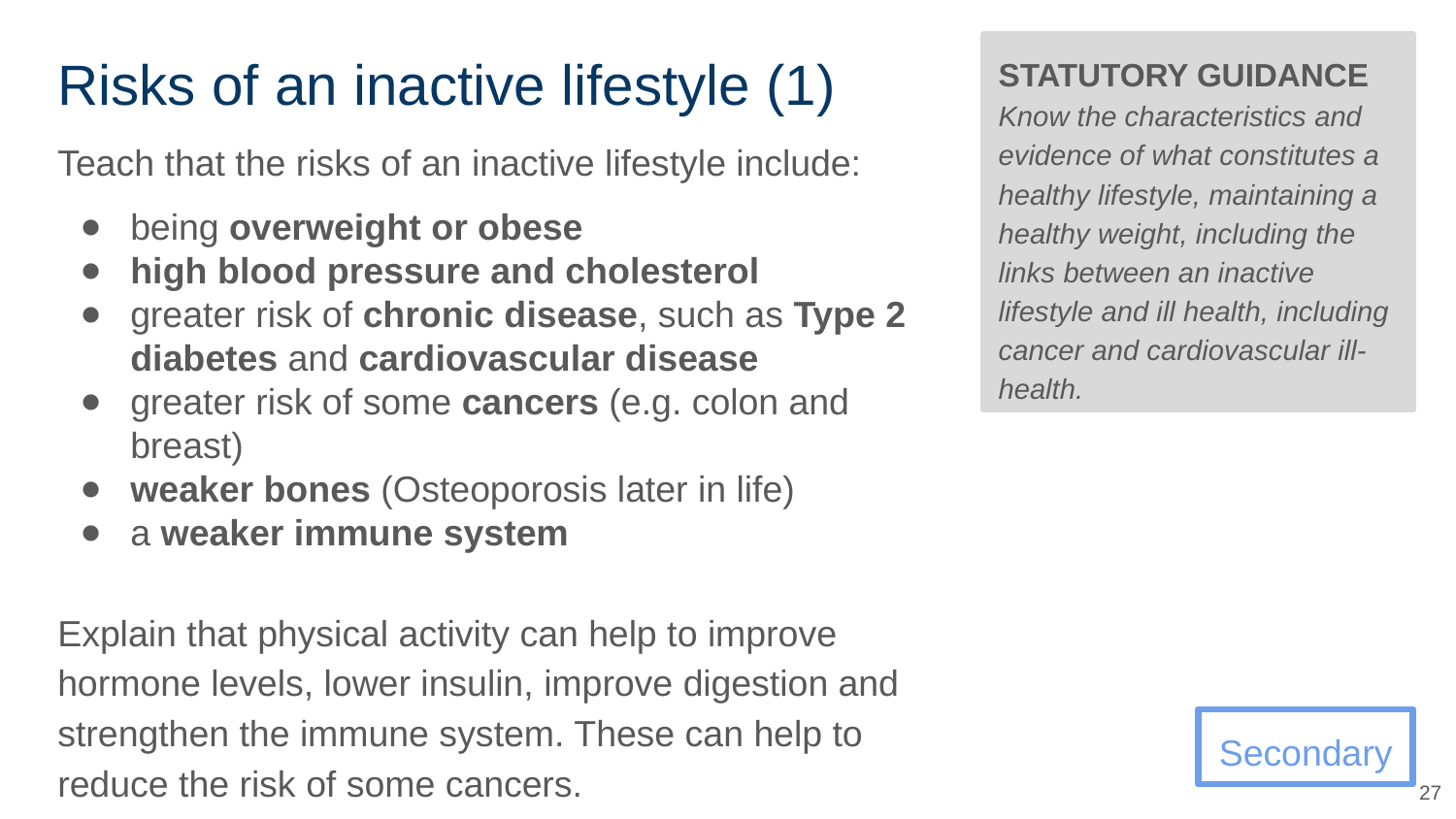

# Risks of an inactive lifestyle (1)
STATUTORY GUIDANCE
Know the characteristics and evidence of what constitutes a healthy lifestyle, maintaining a healthy weight, including the links between an inactive lifestyle and ill health, including cancer and cardiovascular ill-health.
Teach that the risks of an inactive lifestyle include:
being overweight or obese
high blood pressure and cholesterol
greater risk of chronic disease, such as Type 2 diabetes and cardiovascular disease
greater risk of some cancers (e.g. colon and breast)
weaker bones (Osteoporosis later in life)
a weaker immune system

Explain that physical activity can help to improve hormone levels, lower insulin, improve digestion and strengthen the immune system. These can help to reduce the risk of some cancers.
Secondary
27